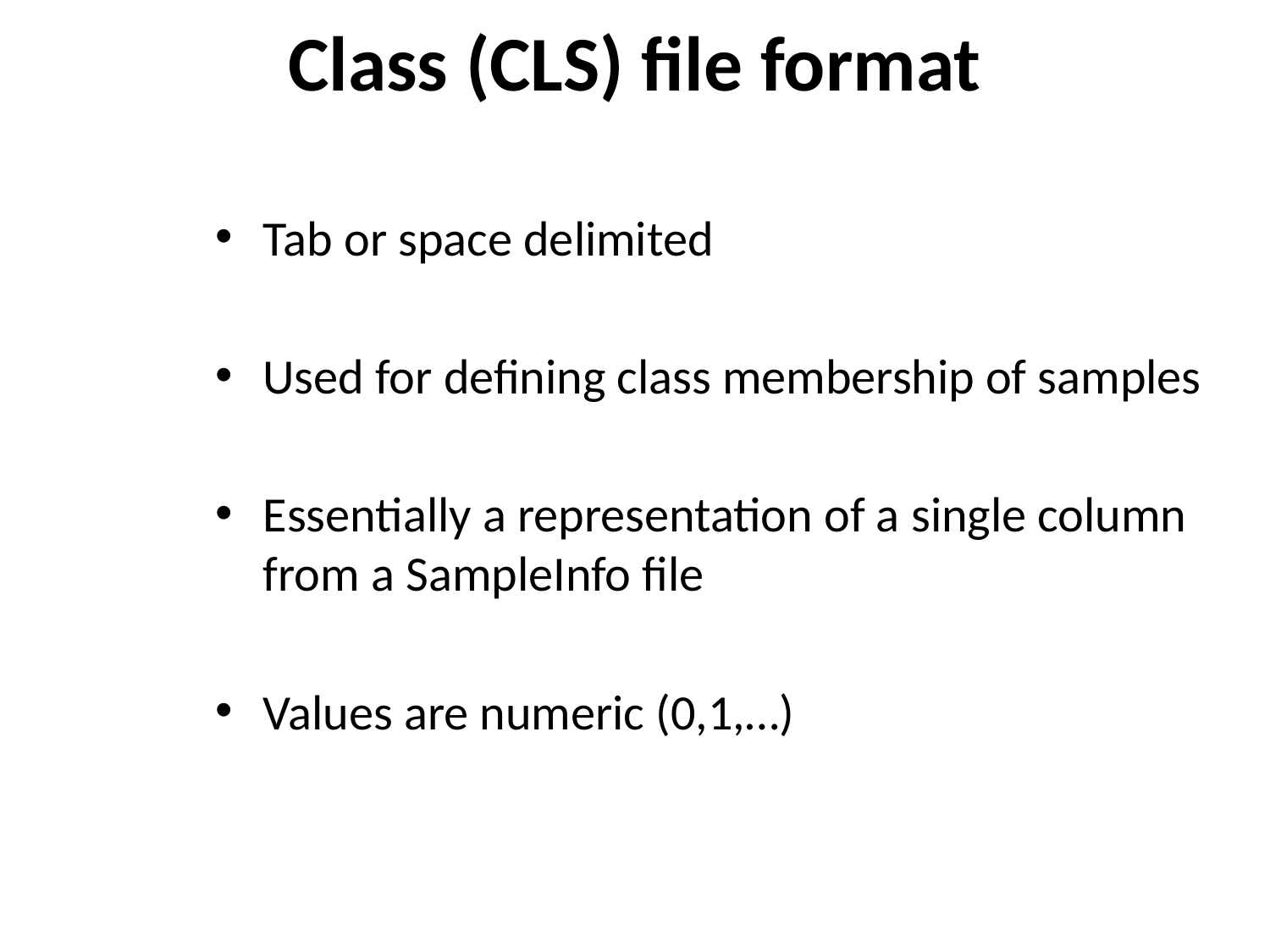

Class (CLS) file format
Tab or space delimited

Used for defining class membership of samples

Essentially a representation of a single column from a SampleInfo file

Values are numeric (0,1,…)